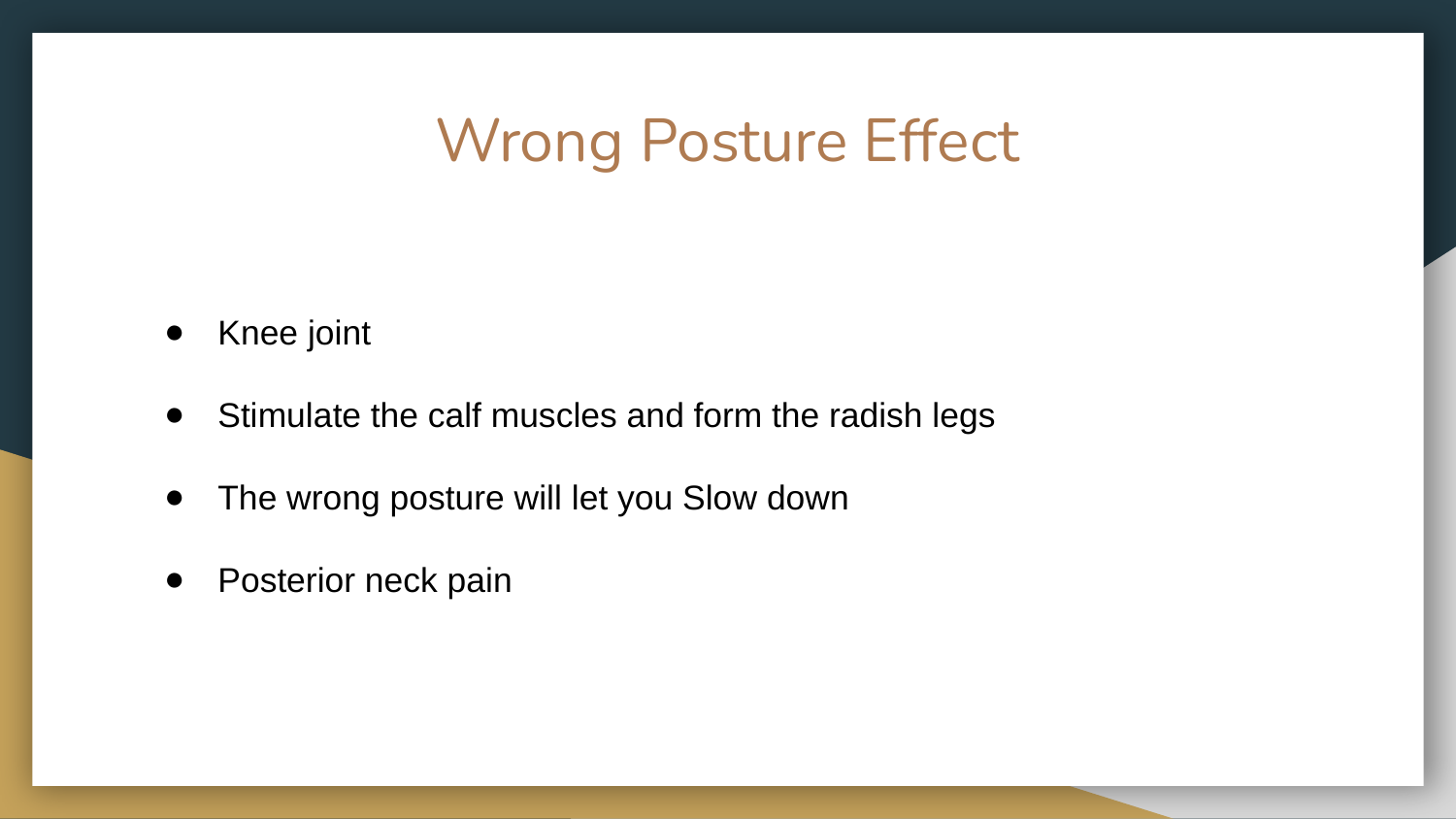

# Wrong Posture Effect
Knee joint
Stimulate the calf muscles and form the radish legs
The wrong posture will let you Slow down
Posterior neck pain